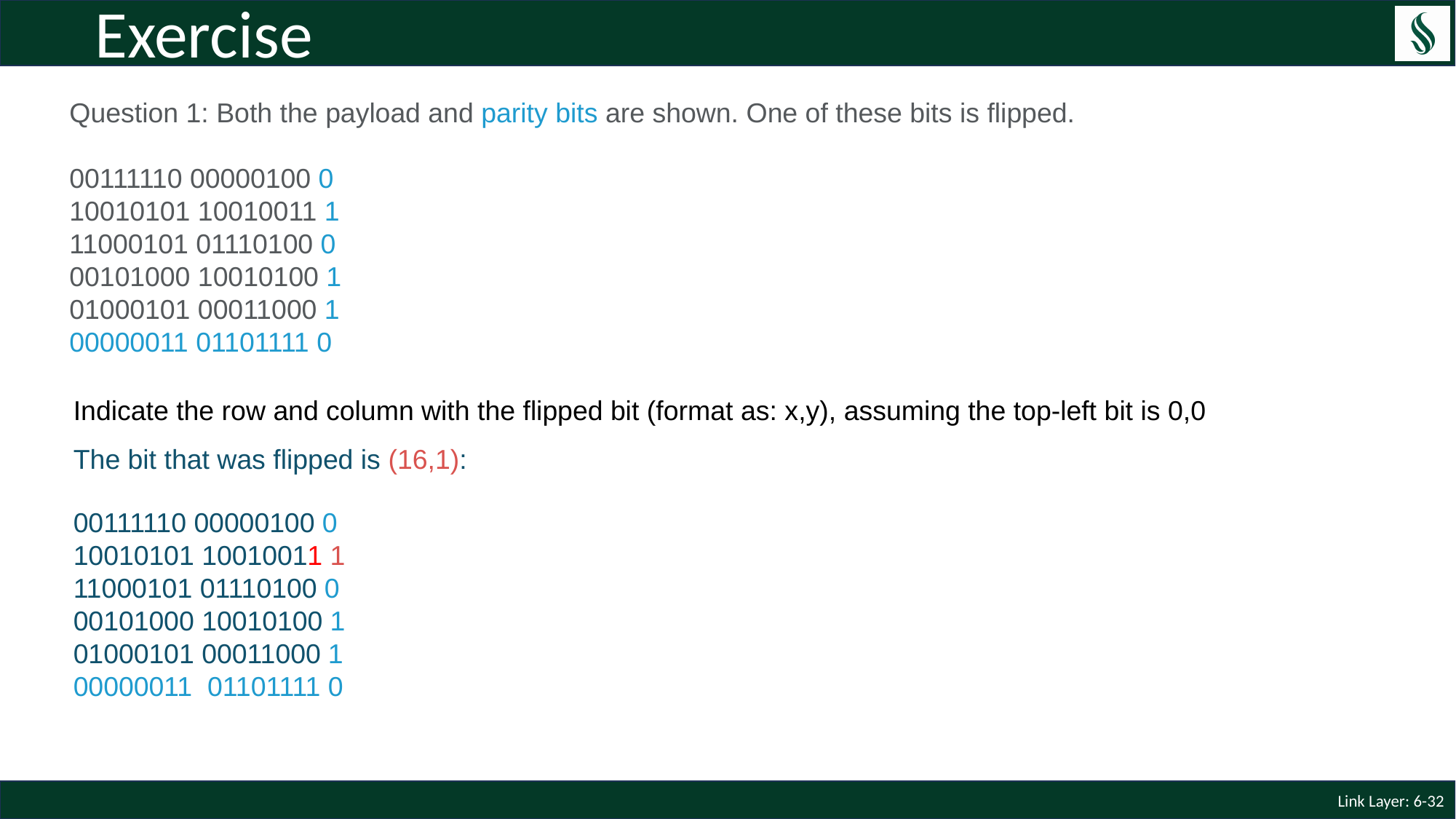

# Exercise
Question 1: Both the payload and parity bits are shown. One of these bits is flipped.

00111110 00000100 0
10010101 10010011 1
11000101 01110100 0
00101000 10010100 1
01000101 00011000 1
00000011 01101111 0
Indicate the row and column with the flipped bit (format as: x,y), assuming the top-left bit is 0,0
The bit that was flipped is (16,1):
00111110 00000100 0
10010101 10010011 1
11000101 01110100 0
00101000 10010100 1
01000101 00011000 1
00000011  01101111 0
Link Layer: 6-32